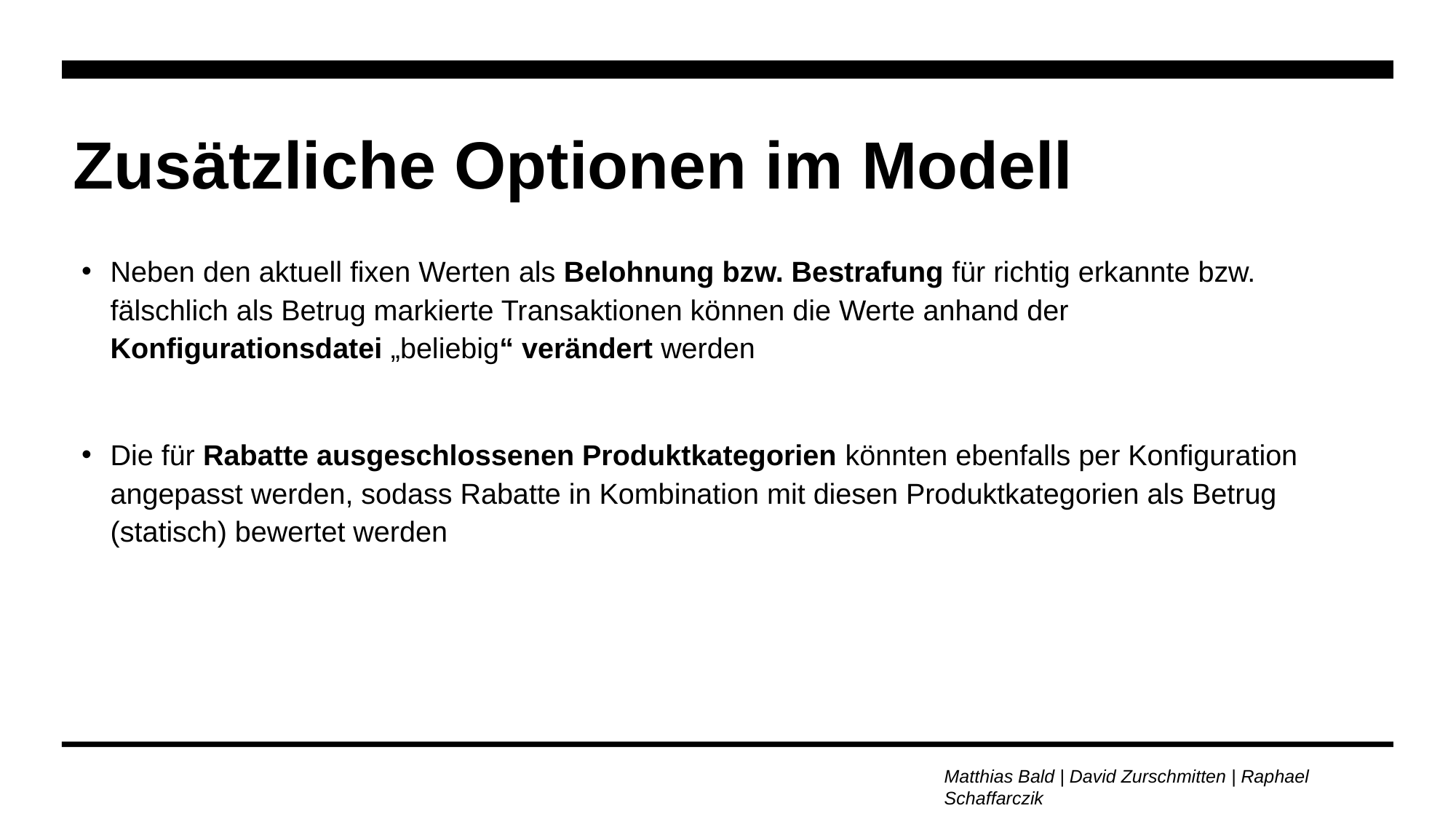

# Zusätzliche Optionen im Modell

Neben den aktuell fixen Werten als Belohnung bzw. Bestrafung für richtig erkannte bzw. fälschlich als Betrug markierte Transaktionen können die Werte anhand der Konfigurationsdatei „beliebig“ verändert werden

Die für Rabatte ausgeschlossenen Produktkategorien könnten ebenfalls per Konfiguration angepasst werden, sodass Rabatte in Kombination mit diesen Produktkategorien als Betrug (statisch) bewertet werden